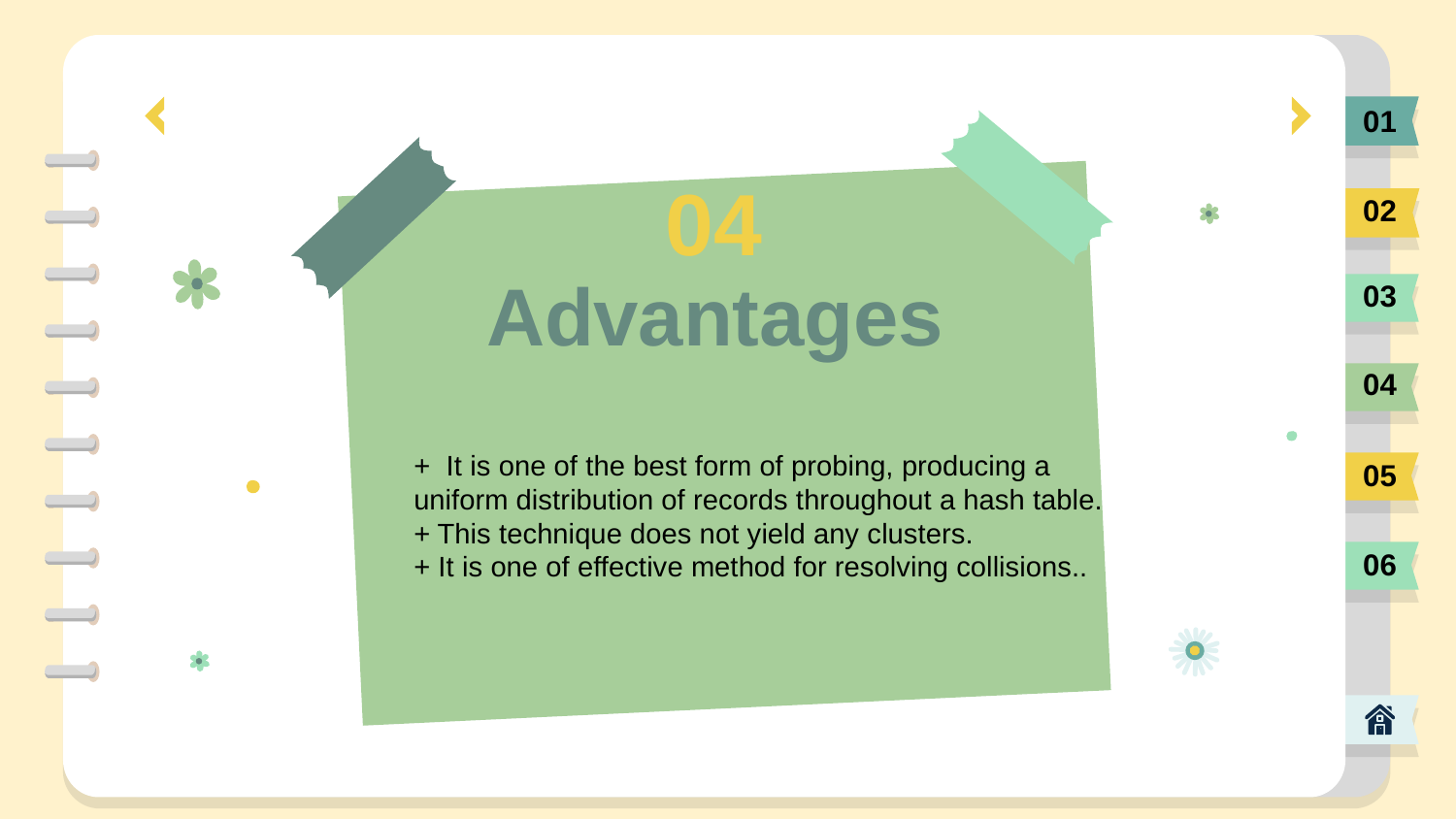

01

04
02
# Advantages
03
04

+  It is one of the best form of probing, producing a uniform distribution of records throughout a hash table.
+ This technique does not yield any clusters.
+ It is one of effective method for resolving collisions..
05
06